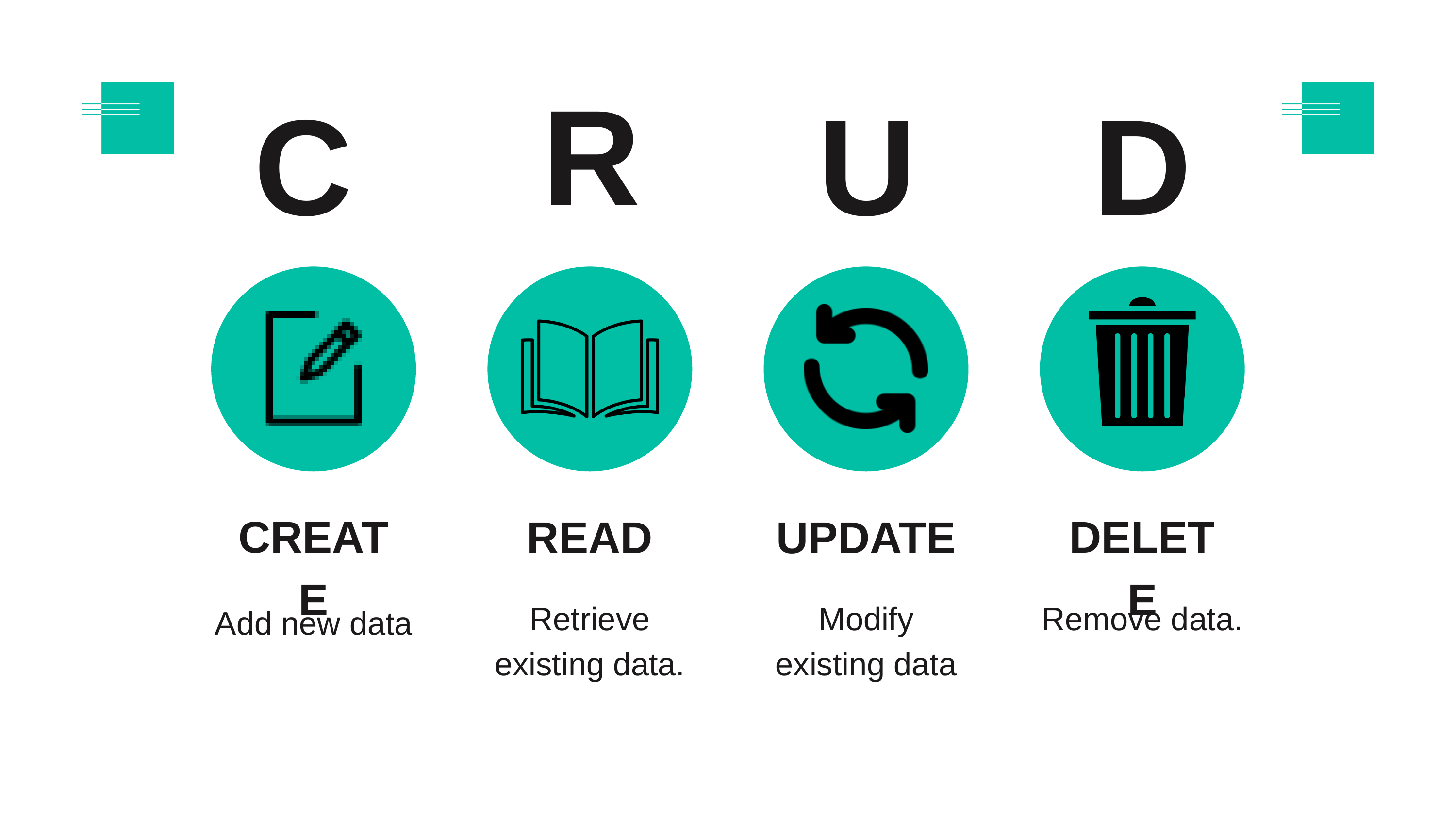

R
C
U
D

CREATE
READ
UPDATE
DELETE
Retrieve existing data.

Modify existing data
Remove data.

Add new data